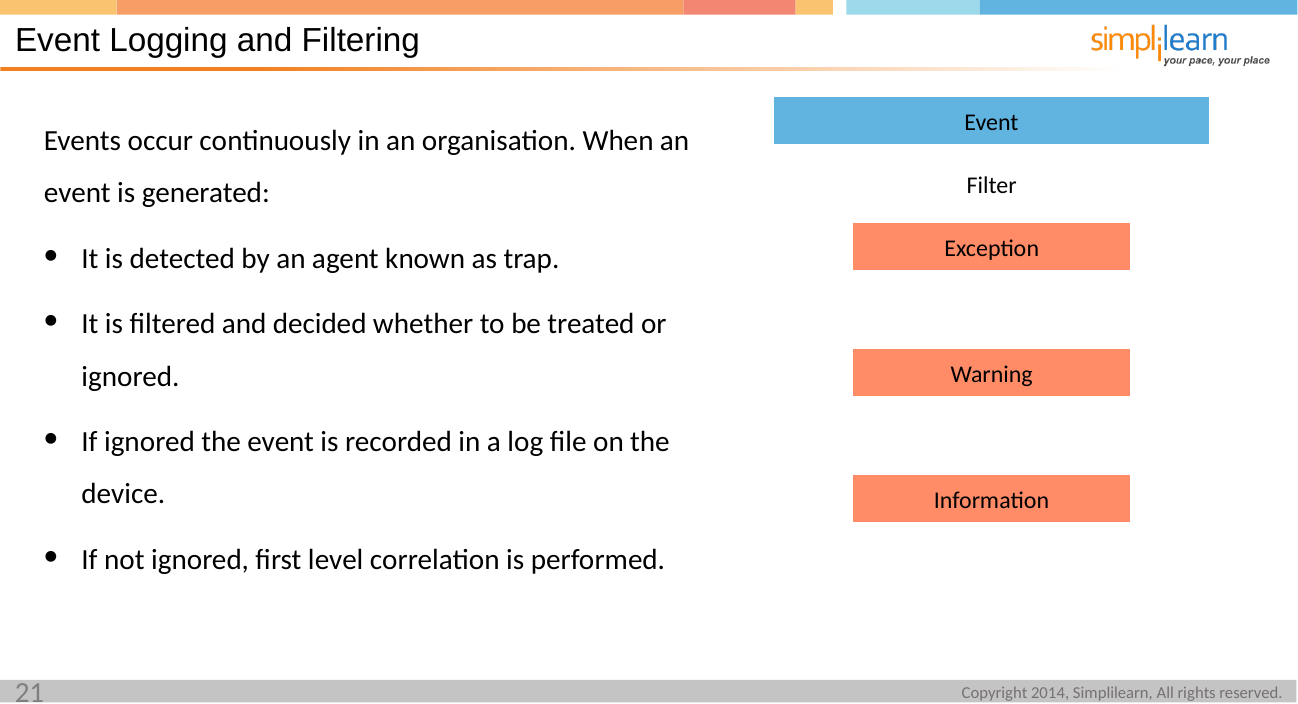

Event Logging and Filtering
Events occur continuously in an organisation. When an event is generated:
It is detected by an agent known as trap.
It is filtered and decided whether to be treated or ignored.
If ignored the event is recorded in a log file on the device.
If not ignored, first level correlation is performed.
Event
Exception
Warning
Information
Filter